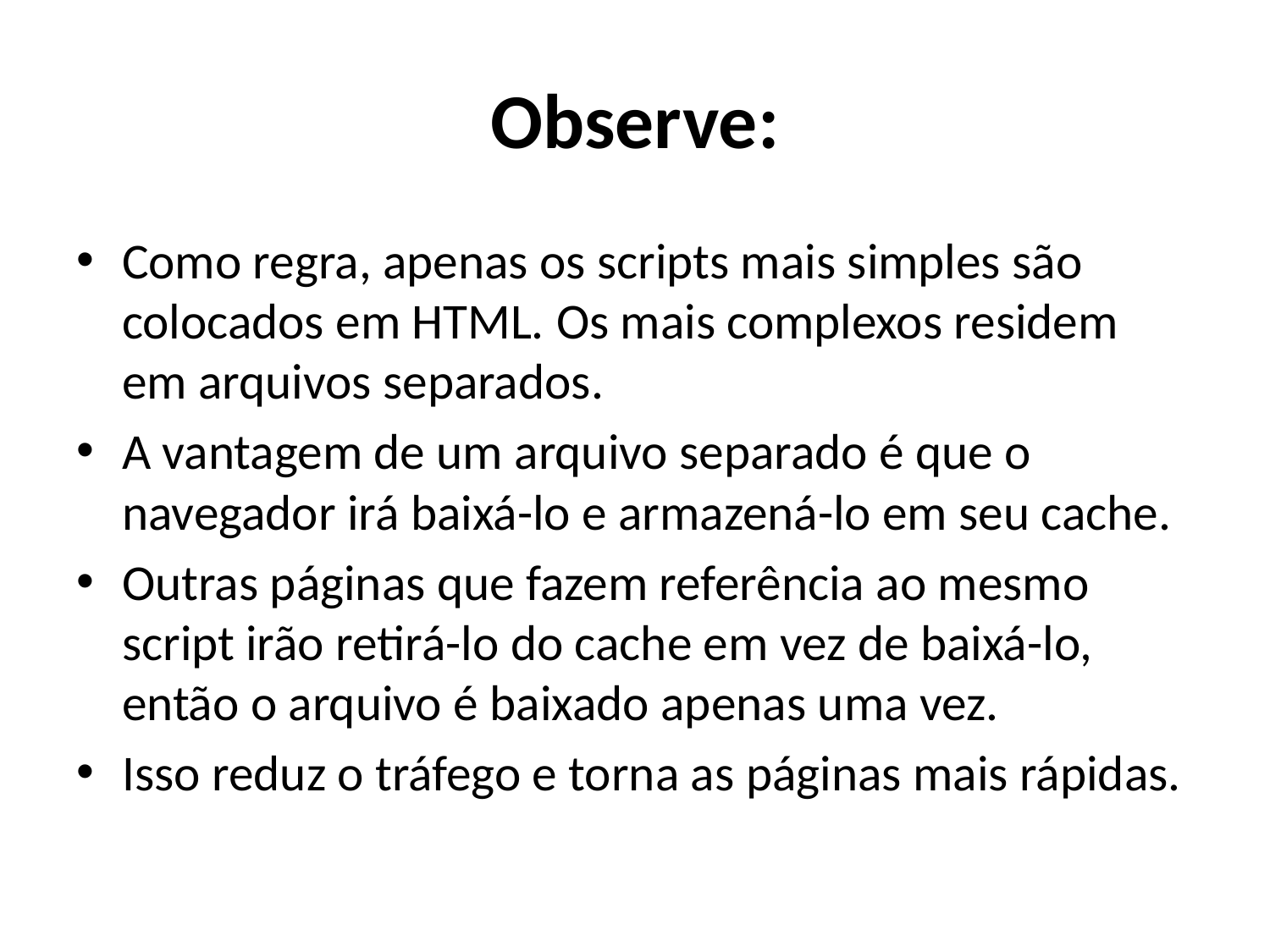

# Observe:
Como regra, apenas os scripts mais simples são colocados em HTML. Os mais complexos residem em arquivos separados.
A vantagem de um arquivo separado é que o navegador irá baixá-lo e armazená-lo em seu cache.
Outras páginas que fazem referência ao mesmo script irão retirá-lo do cache em vez de baixá-lo, então o arquivo é baixado apenas uma vez.
Isso reduz o tráfego e torna as páginas mais rápidas.